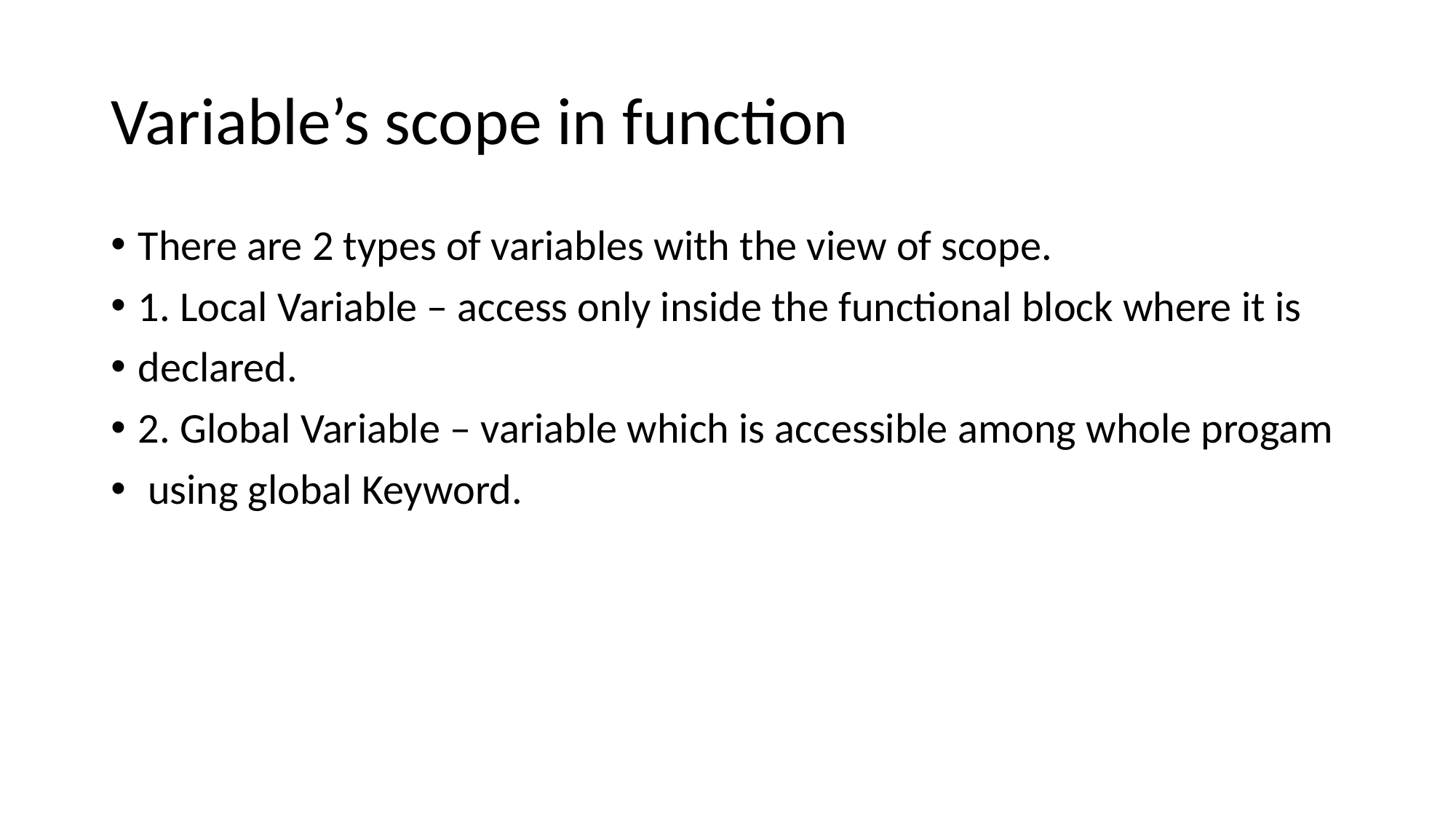

# Variable’s scope in function
There are 2 types of variables with the view of scope.
1. Local Variable – access only inside the functional block where it is
declared.
2. Global Variable – variable which is accessible among whole progam
 using global Keyword.